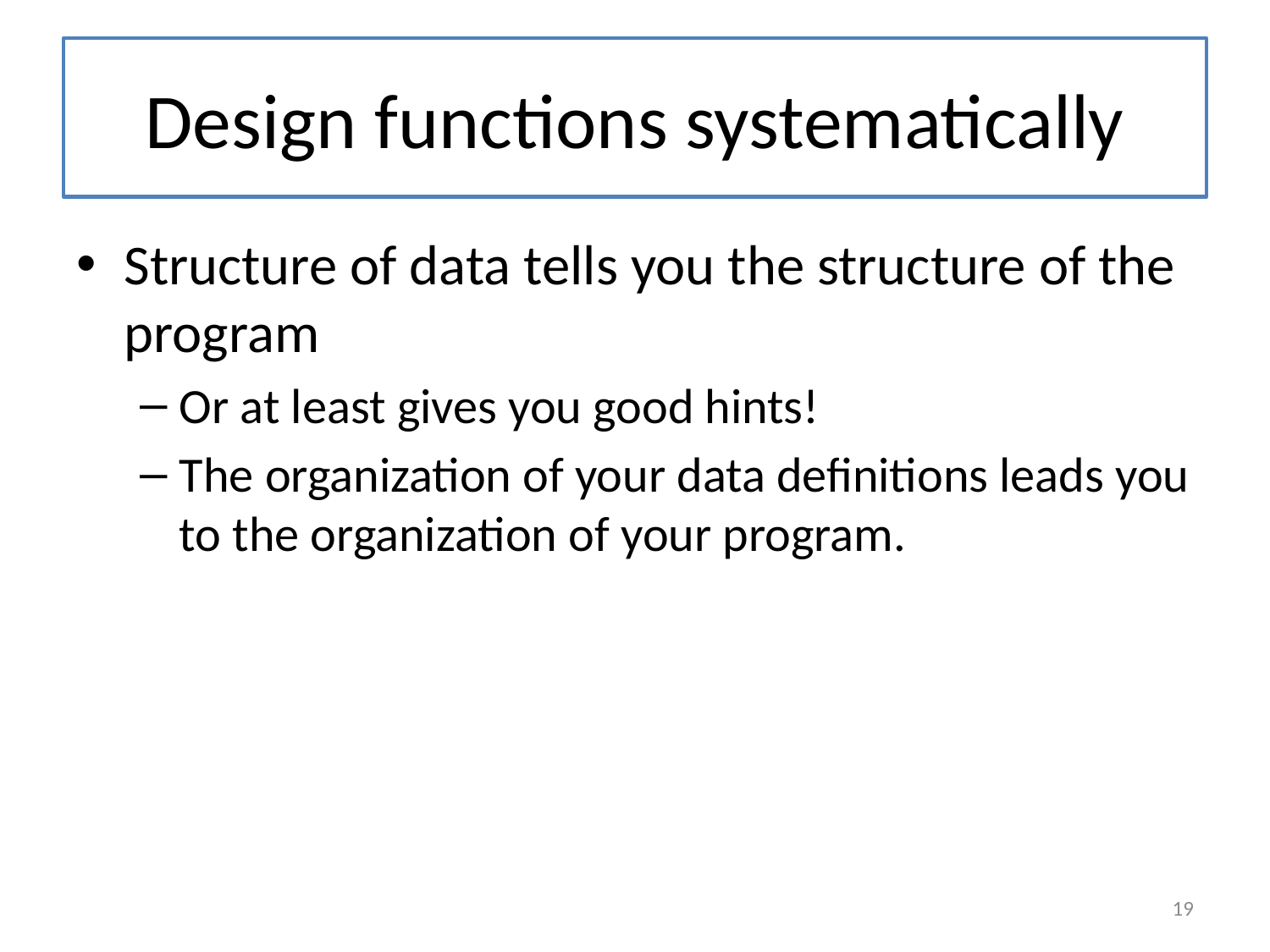

# Design functions systematically
Structure of data tells you the structure of the program
Or at least gives you good hints!
The organization of your data definitions leads you to the organization of your program.

19